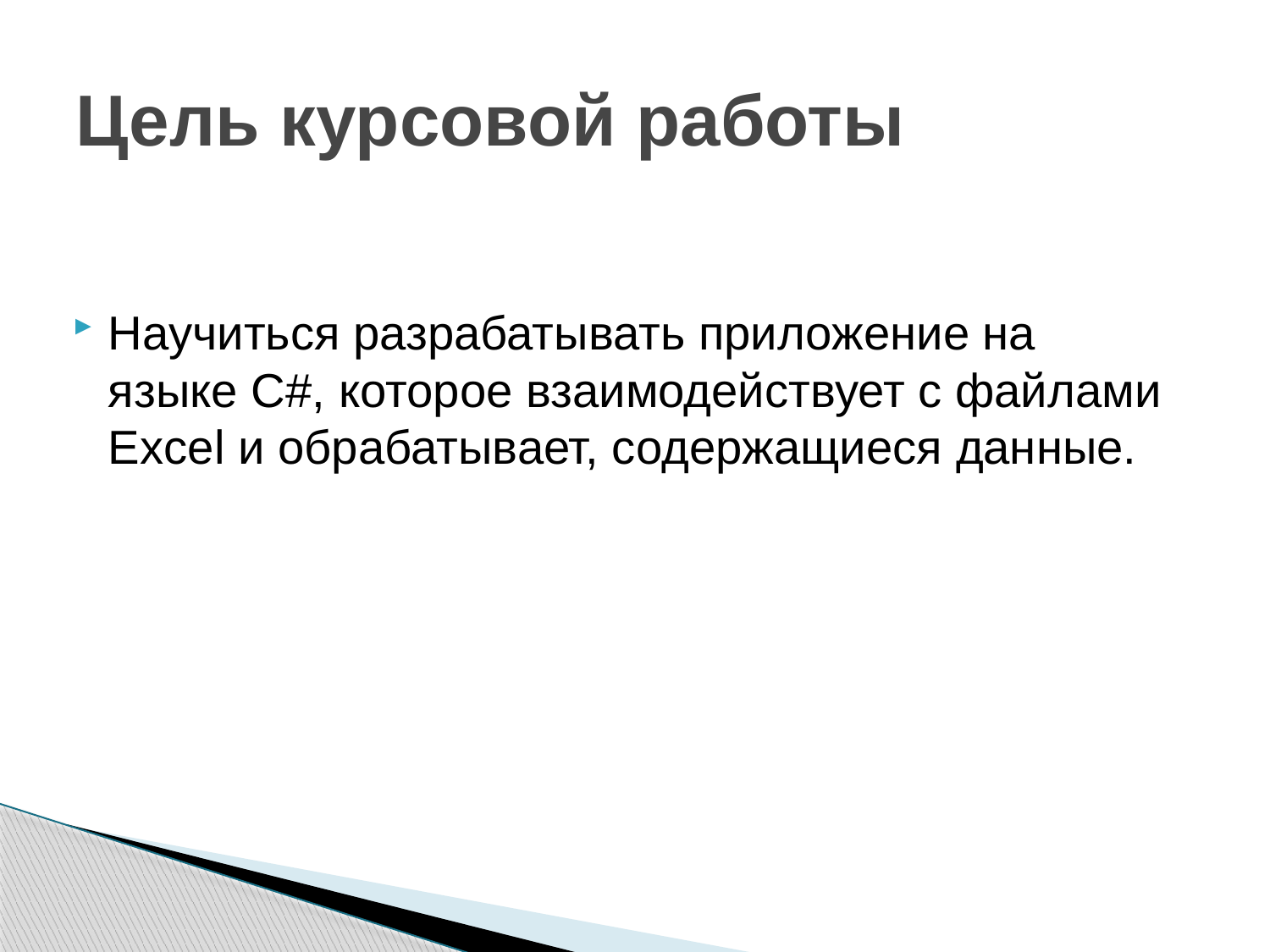

# Цель курсовой работы
Научиться разрабатывать приложение на языке C#, которое взаимодействует с файлами Excel и обрабатывает, содержащиеся данные.